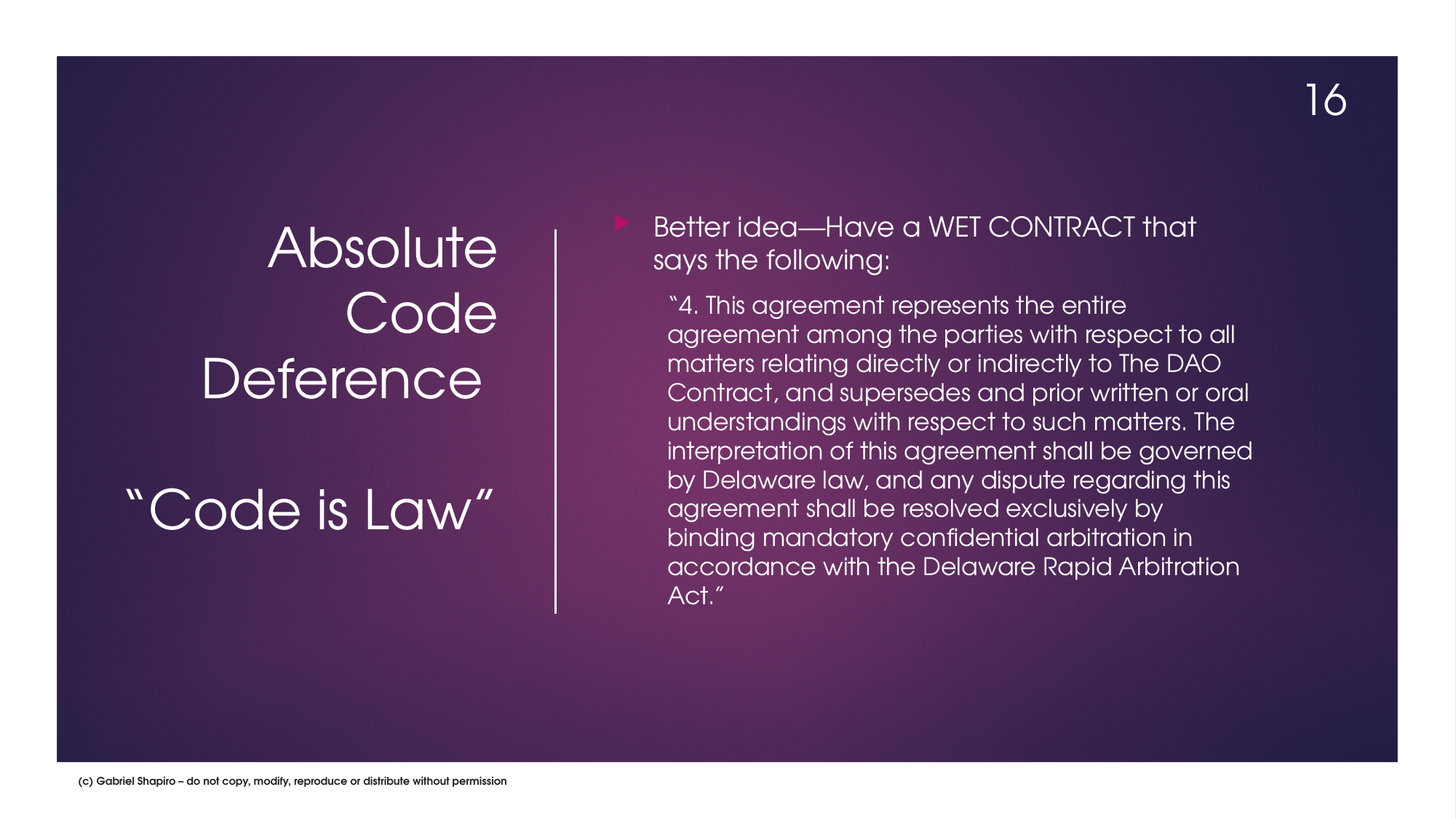

16
# Absolute Code Deference “Code is Law”
Better idea—Have a WET CONTRACT that says the following:
“4. This agreement represents the entire agreement among the parties with respect to all matters relating directly or indirectly to The DAO Contract, and supersedes and prior written or oral understandings with respect to such matters. The interpretation of this agreement shall be governed by Delaware law, and any dispute regarding this agreement shall be resolved exclusively by binding mandatory confidential arbitration in accordance with the Delaware Rapid Arbitration Act.”
(c) Gabriel Shapiro – do not copy, modify, reproduce or distribute without permission